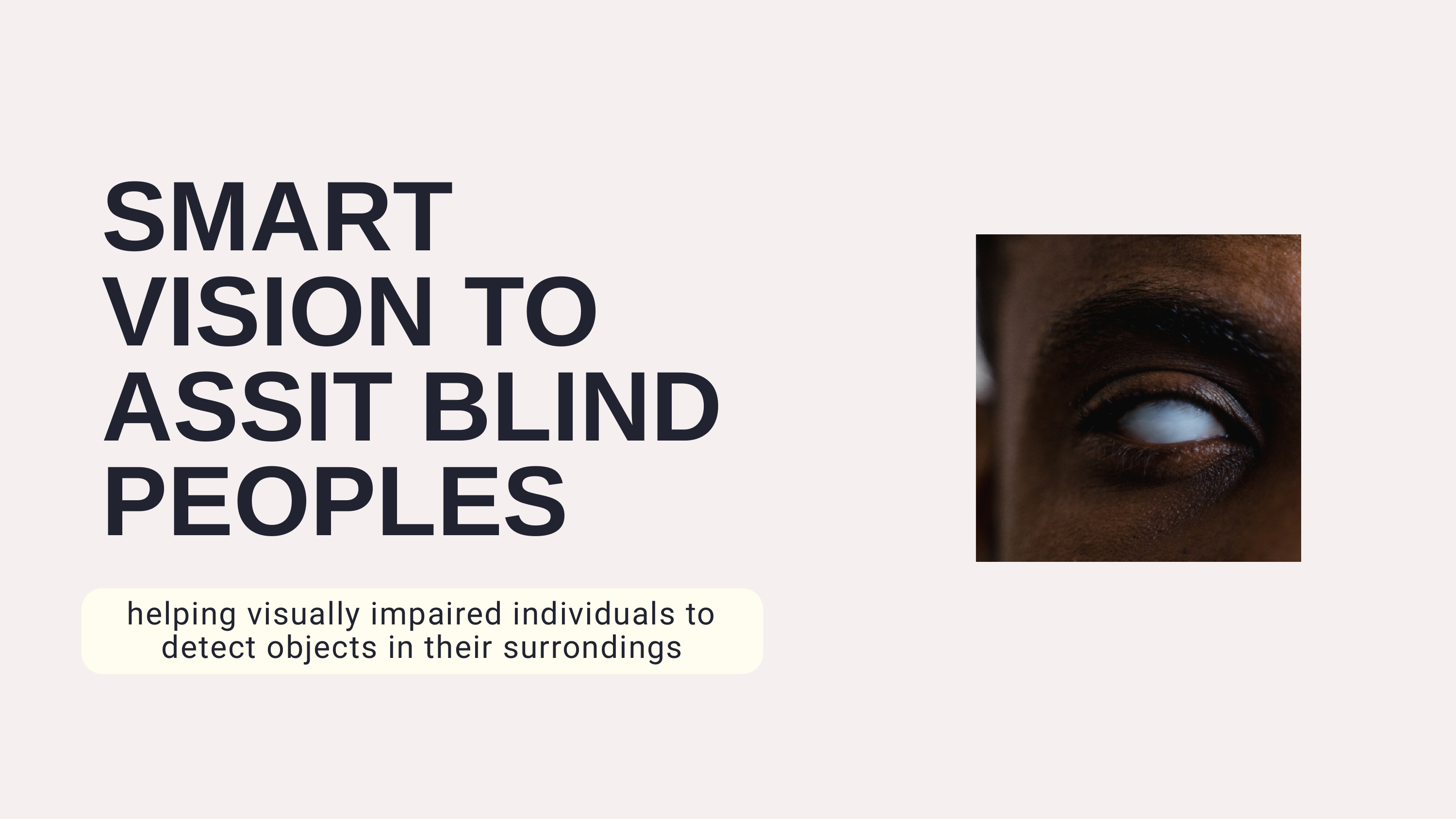

SMART VISION TO ASSIT BLIND PEOPLES

helping visually impaired individuals to detect objects in their surrondings